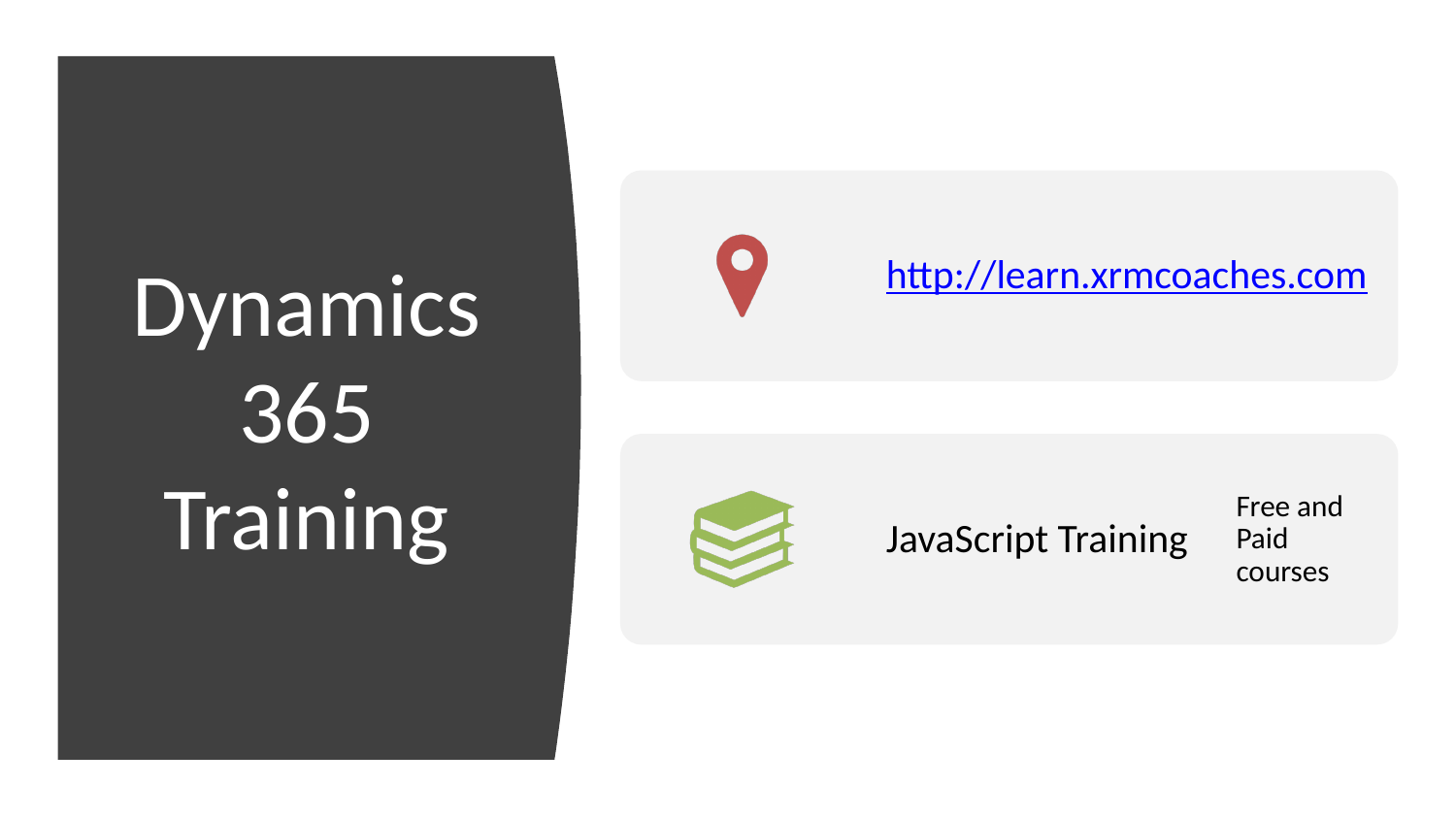

http://learn.xrmcoaches.com
JavaScript Training
Free and Paid courses
# Dynamics 365 Training